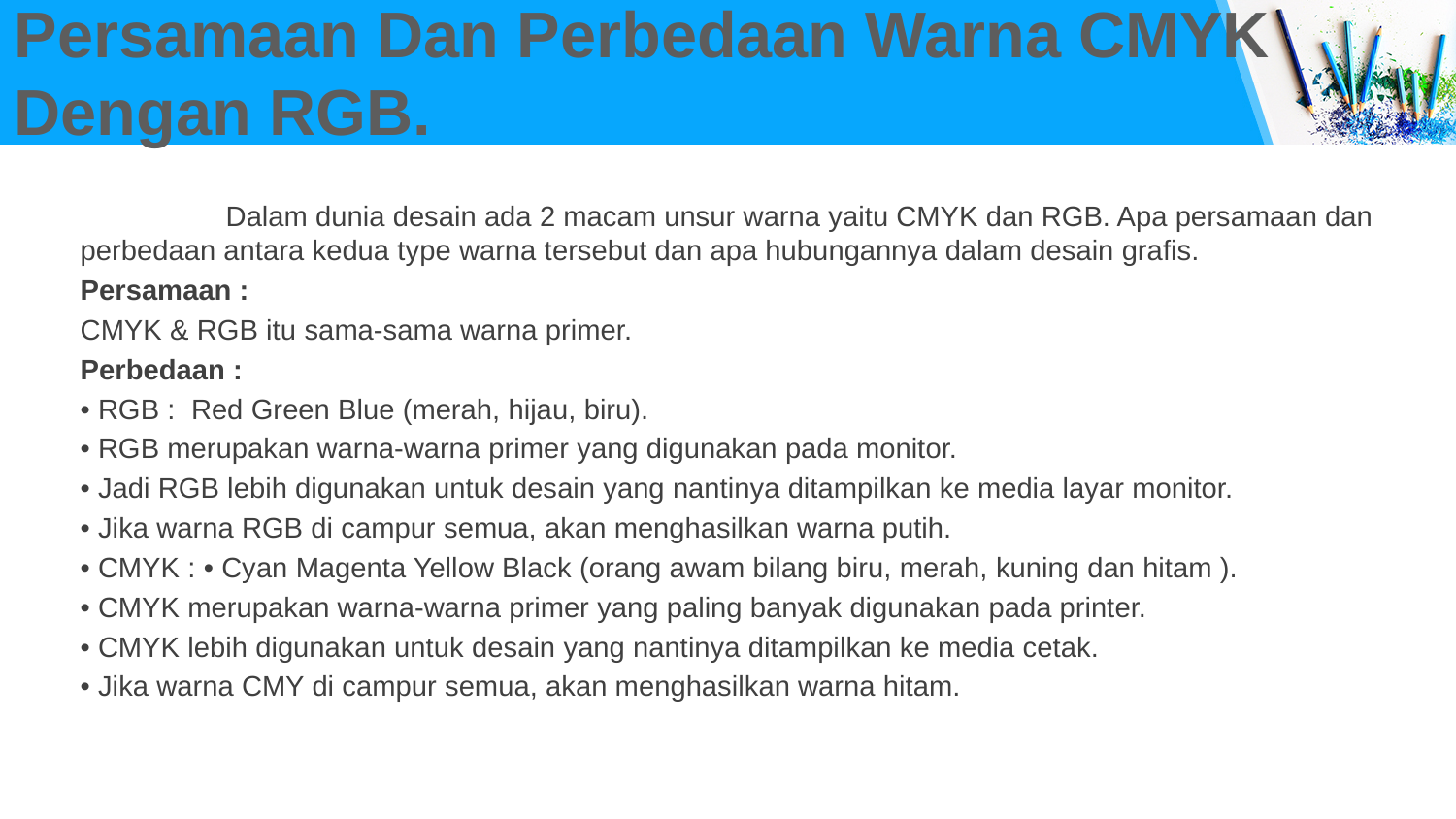

# Persamaan Dan Perbedaan Warna CMYK Dengan RGB.
	Dalam dunia desain ada 2 macam unsur warna yaitu CMYK dan RGB. Apa persamaan dan perbedaan antara kedua type warna tersebut dan apa hubungannya dalam desain grafis.
Persamaan :
CMYK & RGB itu sama-sama warna primer.
Perbedaan :
• RGB :  Red Green Blue (merah, hijau, biru).
• RGB merupakan warna-warna primer yang digunakan pada monitor.
• Jadi RGB lebih digunakan untuk desain yang nantinya ditampilkan ke media layar monitor.
• Jika warna RGB di campur semua, akan menghasilkan warna putih.
• CMYK : • Cyan Magenta Yellow Black (orang awam bilang biru, merah, kuning dan hitam ).
• CMYK merupakan warna-warna primer yang paling banyak digunakan pada printer.
• CMYK lebih digunakan untuk desain yang nantinya ditampilkan ke media cetak.
• Jika warna CMY di campur semua, akan menghasilkan warna hitam.